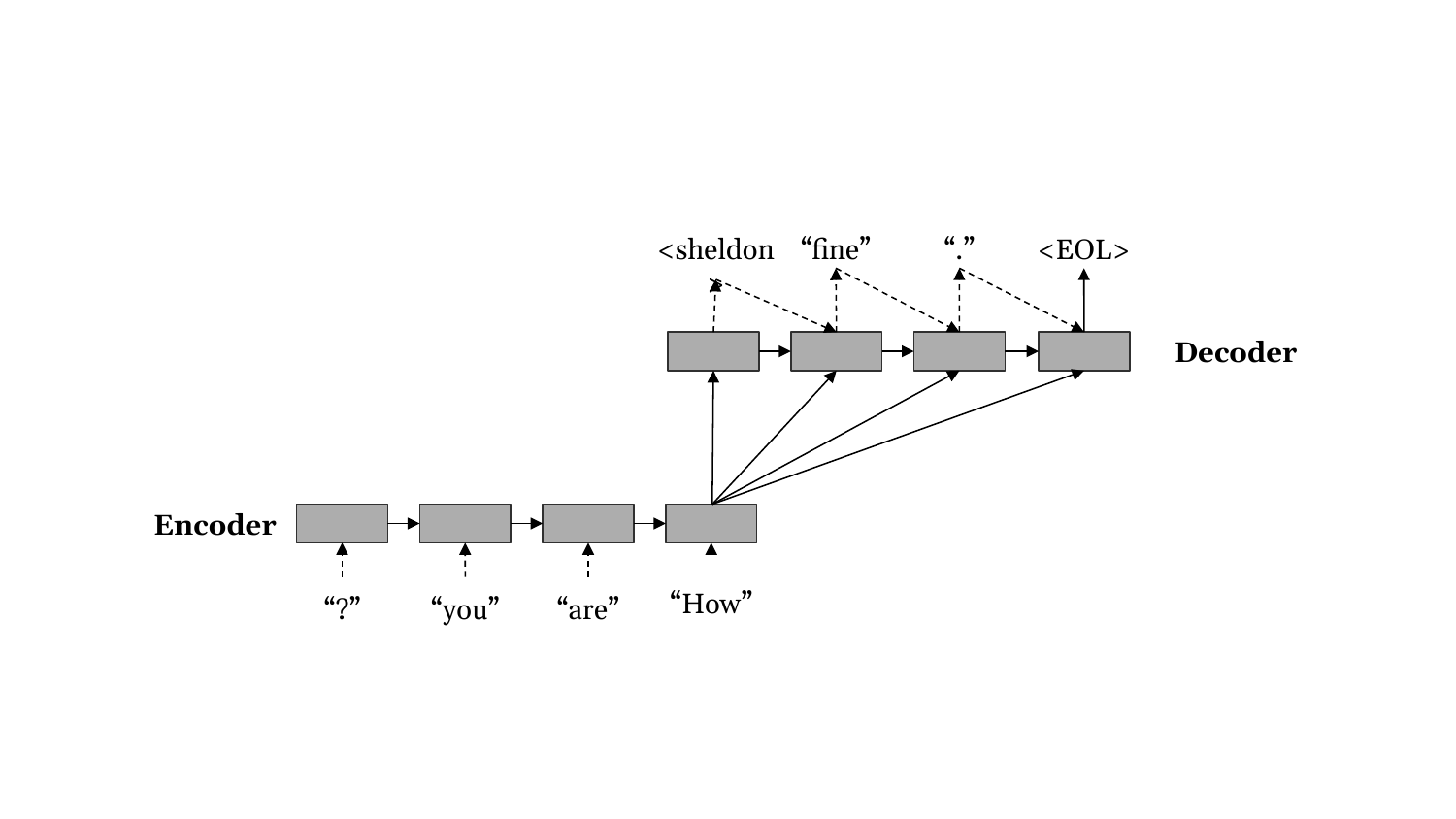

<sheldon>
“fine”
<EOL>
“.”
Decoder

Encoder

“How”
“you”
“are”
“?”